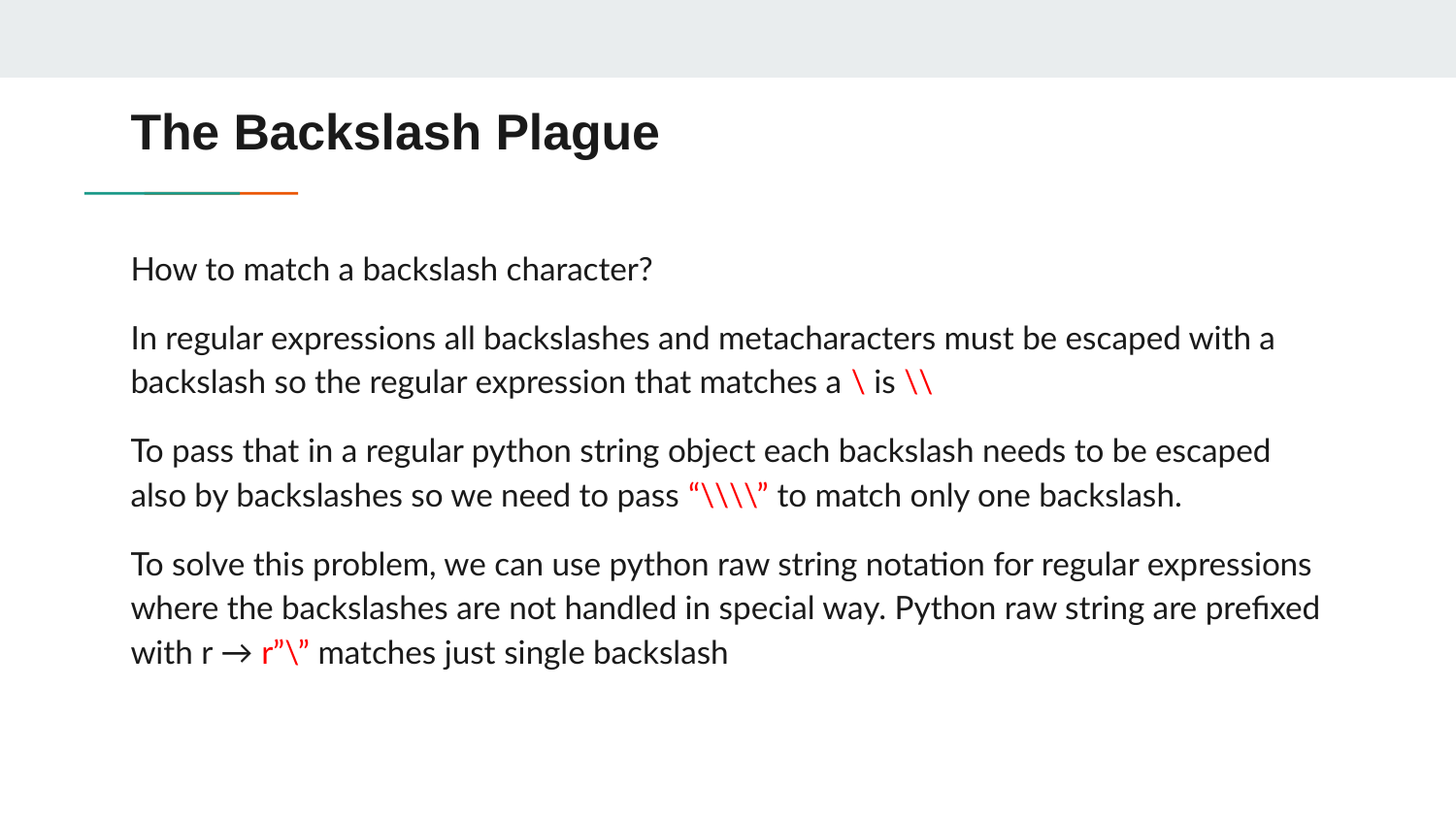

# The Backslash Plague
How to match a backslash character?
In regular expressions all backslashes and metacharacters must be escaped with a backslash so the regular expression that matches a \ is \\
To pass that in a regular python string object each backslash needs to be escaped also by backslashes so we need to pass “\\\\” to match only one backslash.
To solve this problem, we can use python raw string notation for regular expressions where the backslashes are not handled in special way. Python raw string are prefixed with r → r”\” matches just single backslash